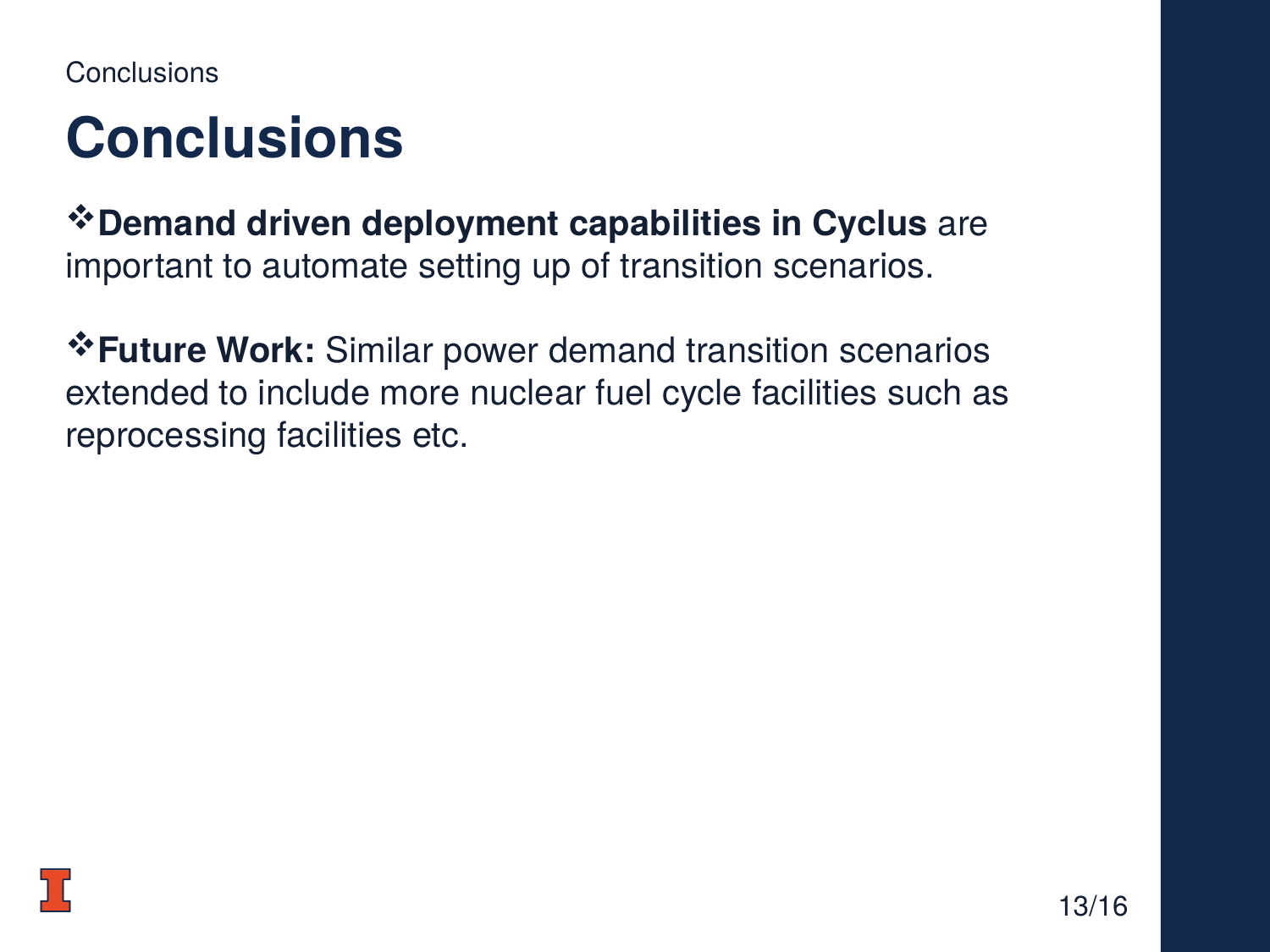

Conclusions
# Conclusions

Demand driven deployment capabilities in Cyclus are important to automate setting up of transition scenarios.

Future Work: Similar power demand transition scenarios extended to include more nuclear fuel cycle facilities such as reprocessing facilities etc.